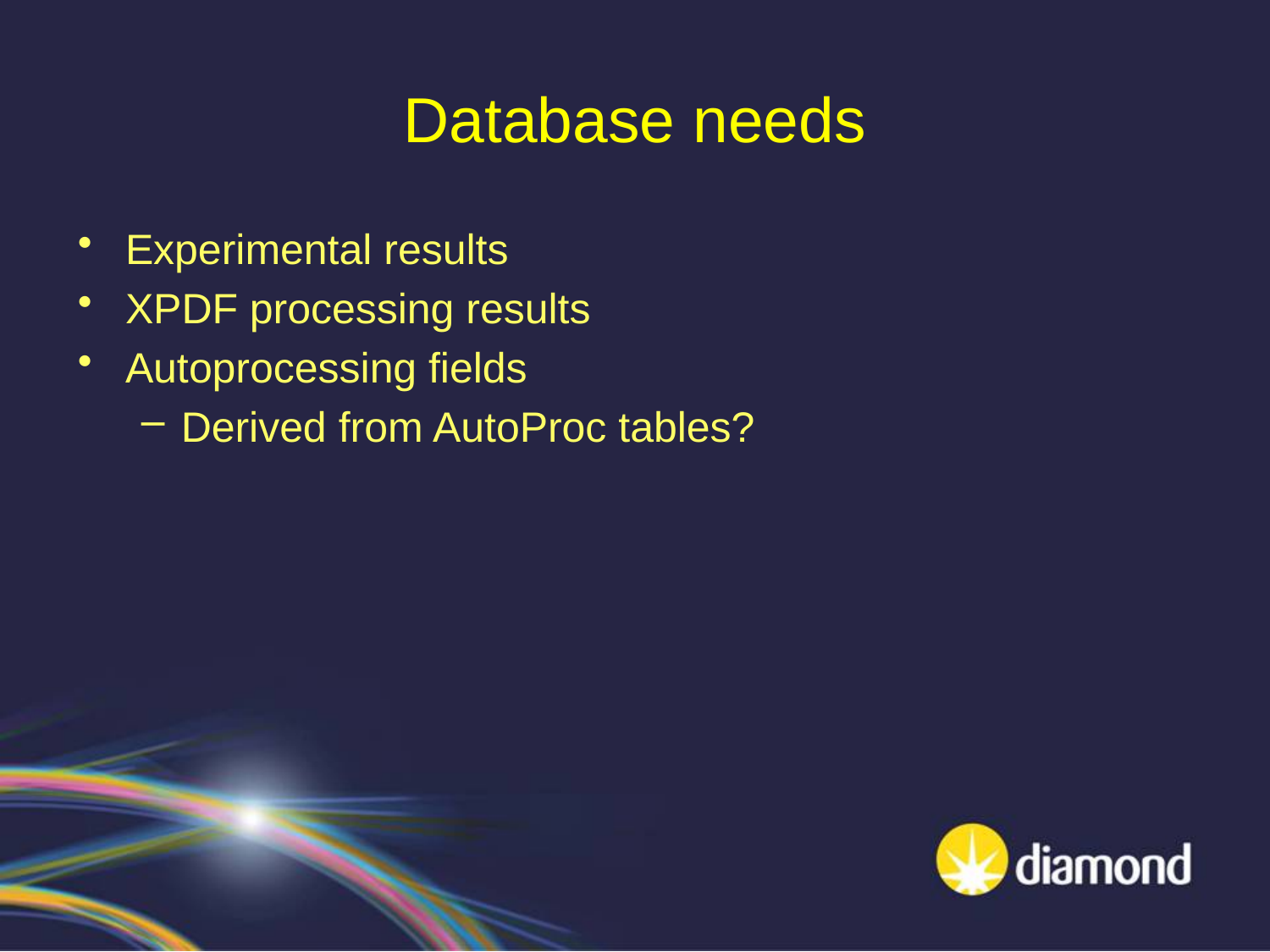

# Database needs
Experimental results
XPDF processing results
Autoprocessing fields
Derived from AutoProc tables?